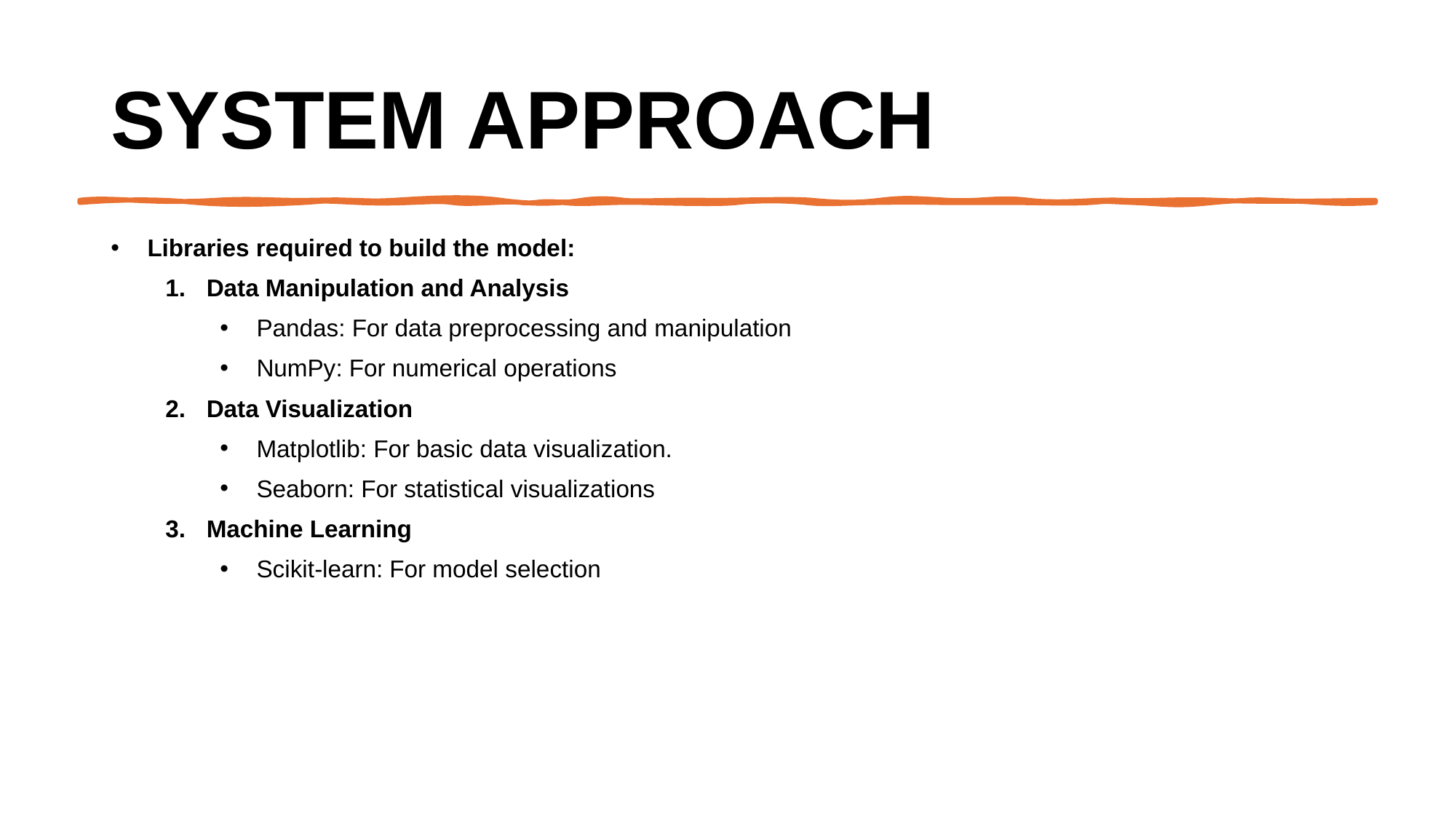

# System Approach

Libraries required to build the model:
Data Manipulation and Analysis
Pandas: For data preprocessing and manipulation
NumPy: For numerical operations
Data Visualization
Matplotlib: For basic data visualization.
Seaborn: For statistical visualizations
Machine Learning
Scikit-learn: For model selection